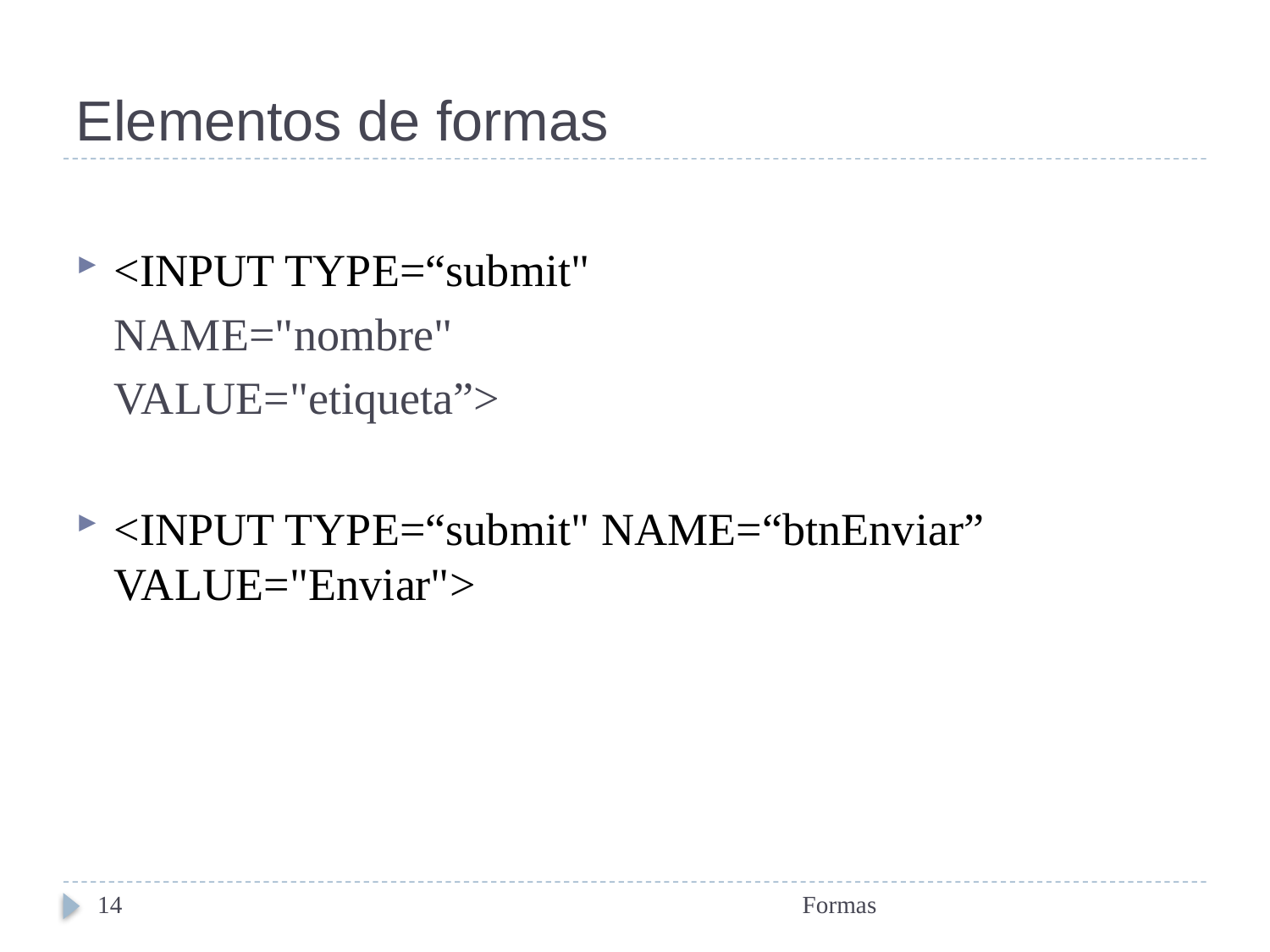

# Elementos de formas

<INPUT TYPE=“submit"
NAME="nombre"
VALUE="etiqueta”>

<INPUT TYPE=“submit" NAME=“btnEnviar” VALUE="Enviar">

14
Formas